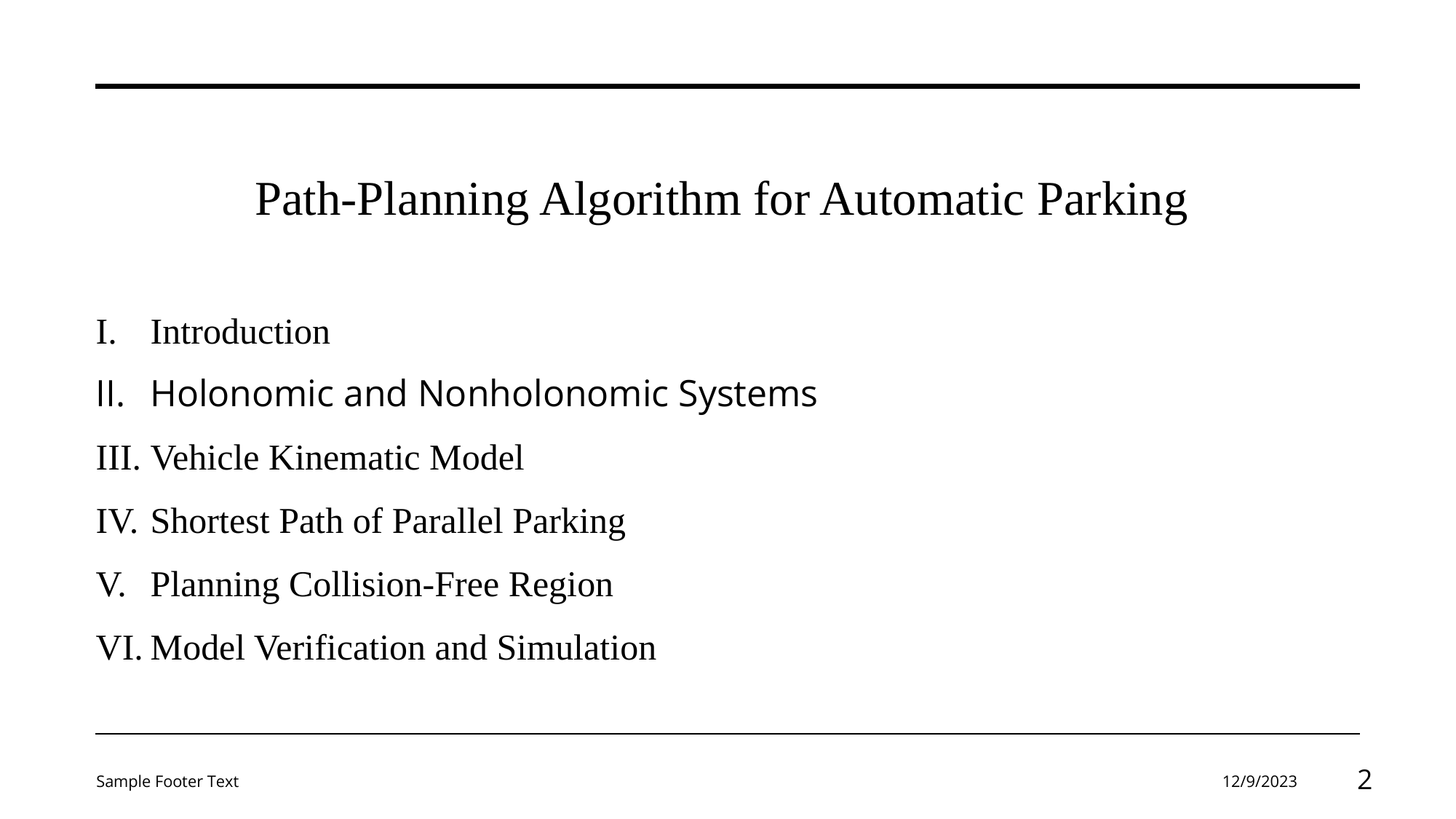

#
Path-Planning Algorithm for Automatic Parking

Introduction
Holonomic and Nonholonomic Systems
Vehicle Kinematic Model
Shortest Path of Parallel Parking
Planning Collision-Free Region
Model Verification and Simulation

Sample Footer Text
12/9/2023
2